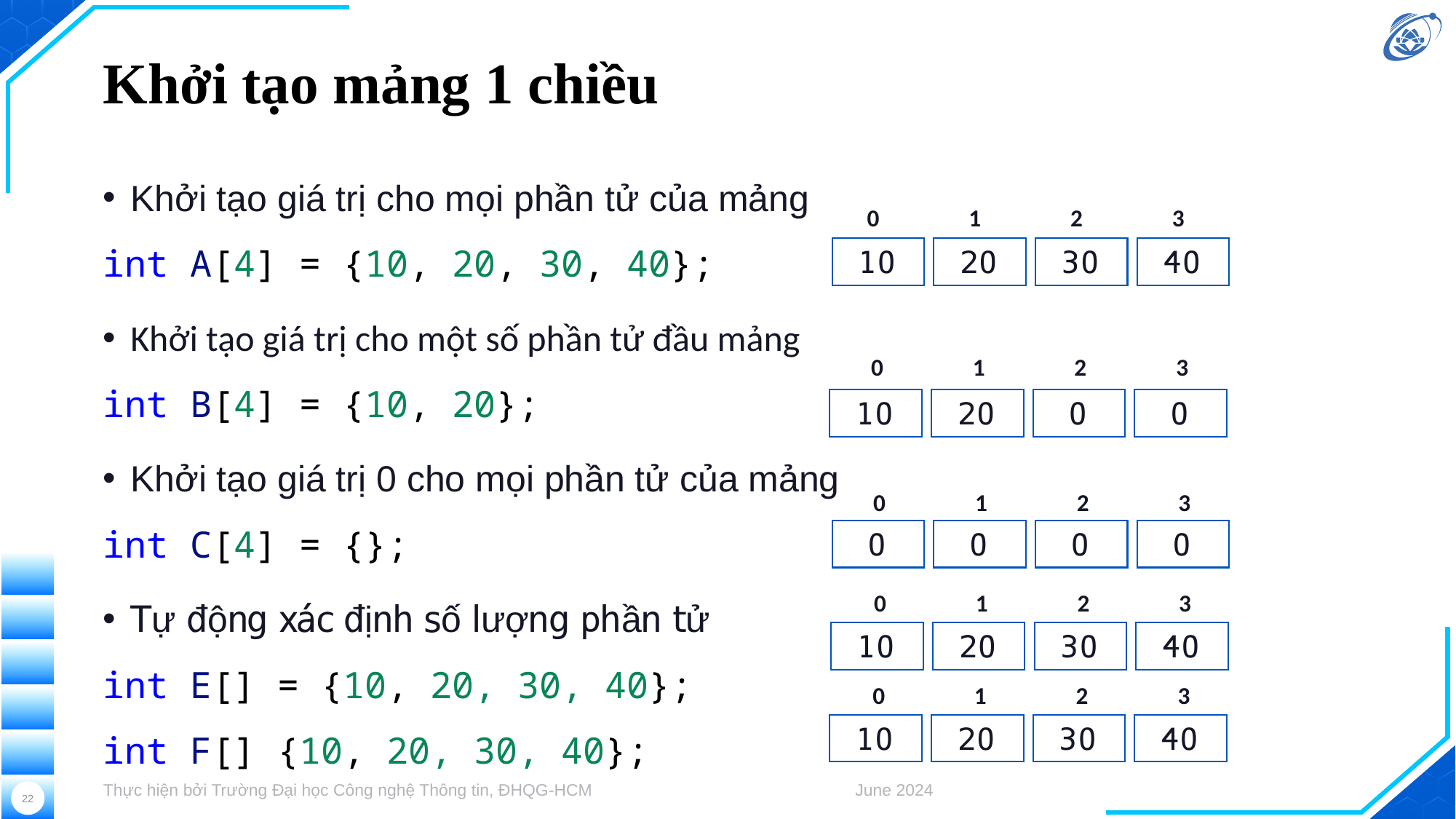

# Khởi tạo mảng 1 chiều
Khởi tạo giá trị cho mọi phần tử của mảng
int A[4] = {10, 20, 30, 40};
Khởi tạo giá trị cho một số phần tử đầu mảng
int B[4] = {10, 20};
Khởi tạo giá trị 0 cho mọi phần tử của mảng
int C[4] = {};
Tự động xác định số lượng phần tử
int E[] = {10, 20, 30, 40};
int F[] {10, 20, 30, 40};

0
1
2
3
10
20
30
40
0
1
2
3
10
20
0
0
0
1
2
3
0
0
0
0
0
1
2
3
10
20
30
40
0
1
2
3
10
20
30
40
Thực hiện bởi Trường Đại học Công nghệ Thông tin, ĐHQG-HCM
June 2024
22